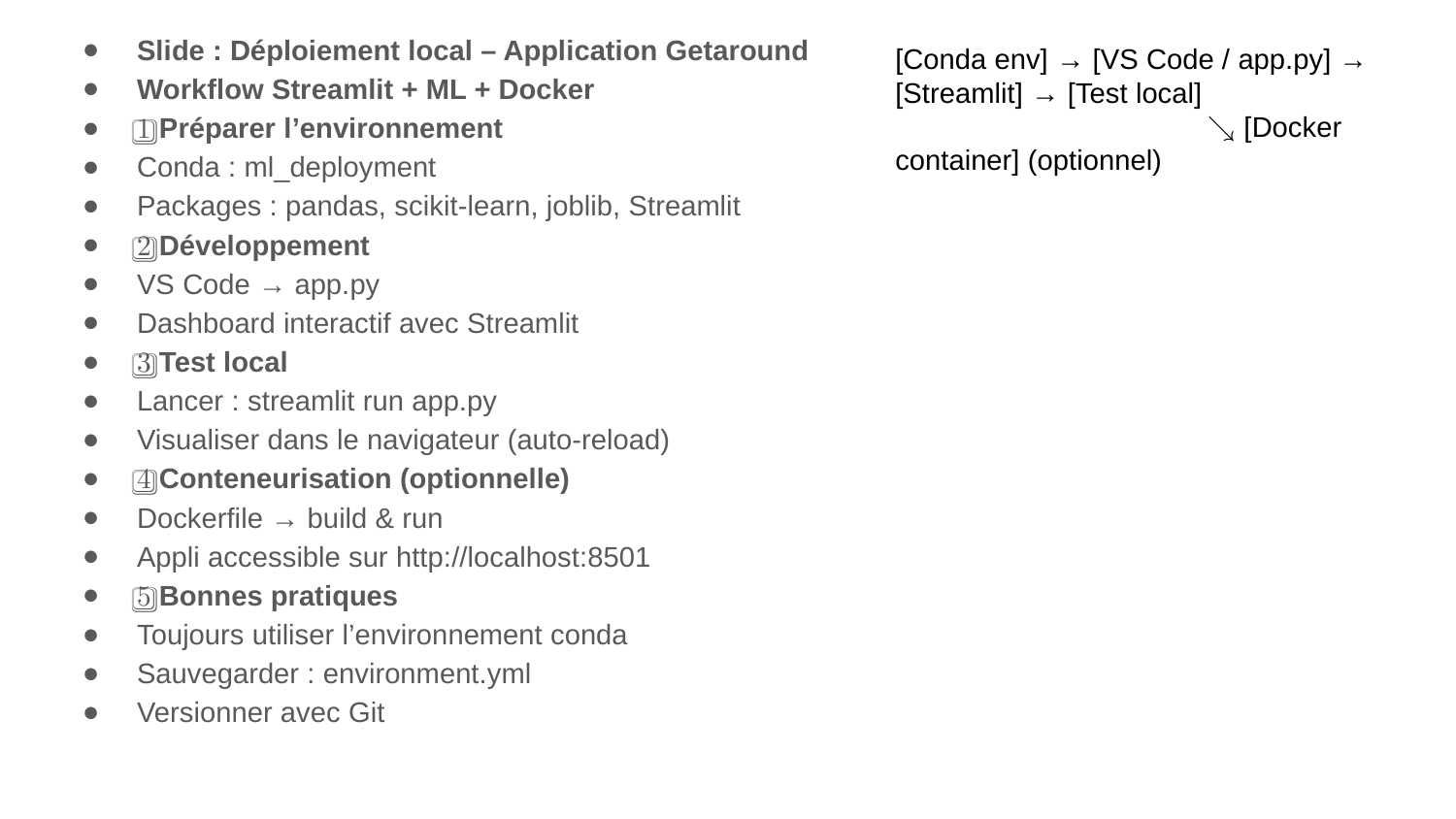

Slide : Déploiement local – Application Getaround
Workflow Streamlit + ML + Docker
1️⃣ Préparer l’environnement
Conda : ml_deployment
Packages : pandas, scikit-learn, joblib, Streamlit
2️⃣ Développement
VS Code → app.py
Dashboard interactif avec Streamlit
3️⃣ Test local
Lancer : streamlit run app.py
Visualiser dans le navigateur (auto-reload)
4️⃣ Conteneurisation (optionnelle)
Dockerfile → build & run
Appli accessible sur http://localhost:8501
5️⃣ Bonnes pratiques
Toujours utiliser l’environnement conda
Sauvegarder : environment.yml
Versionner avec Git

[Conda env] → [VS Code / app.py] → [Streamlit] → [Test local]
                                       ↘ [Docker container] (optionnel)